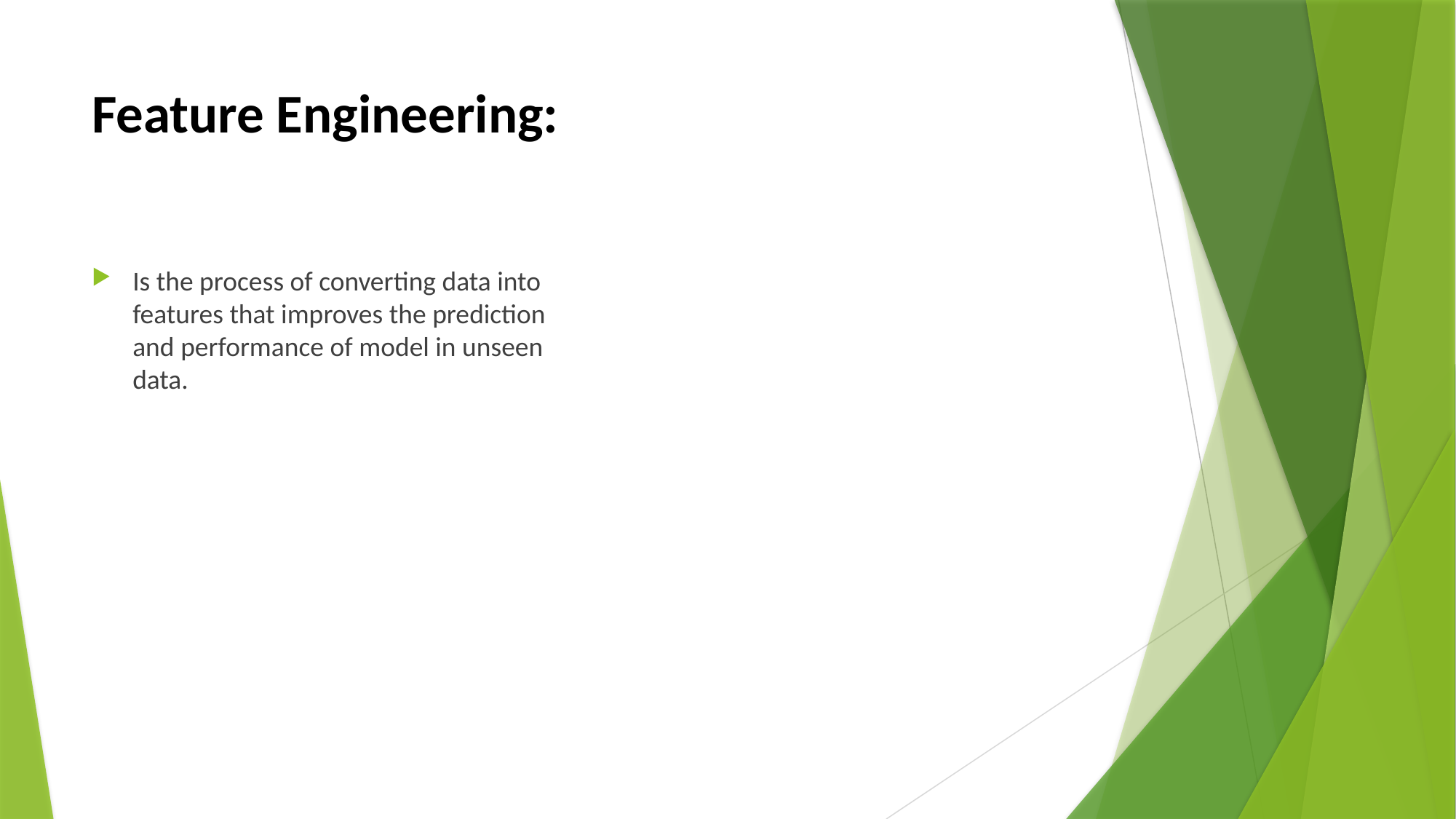

# Feature Engineering:
Is the process of converting data into features that improves the prediction and performance of model in unseen data.